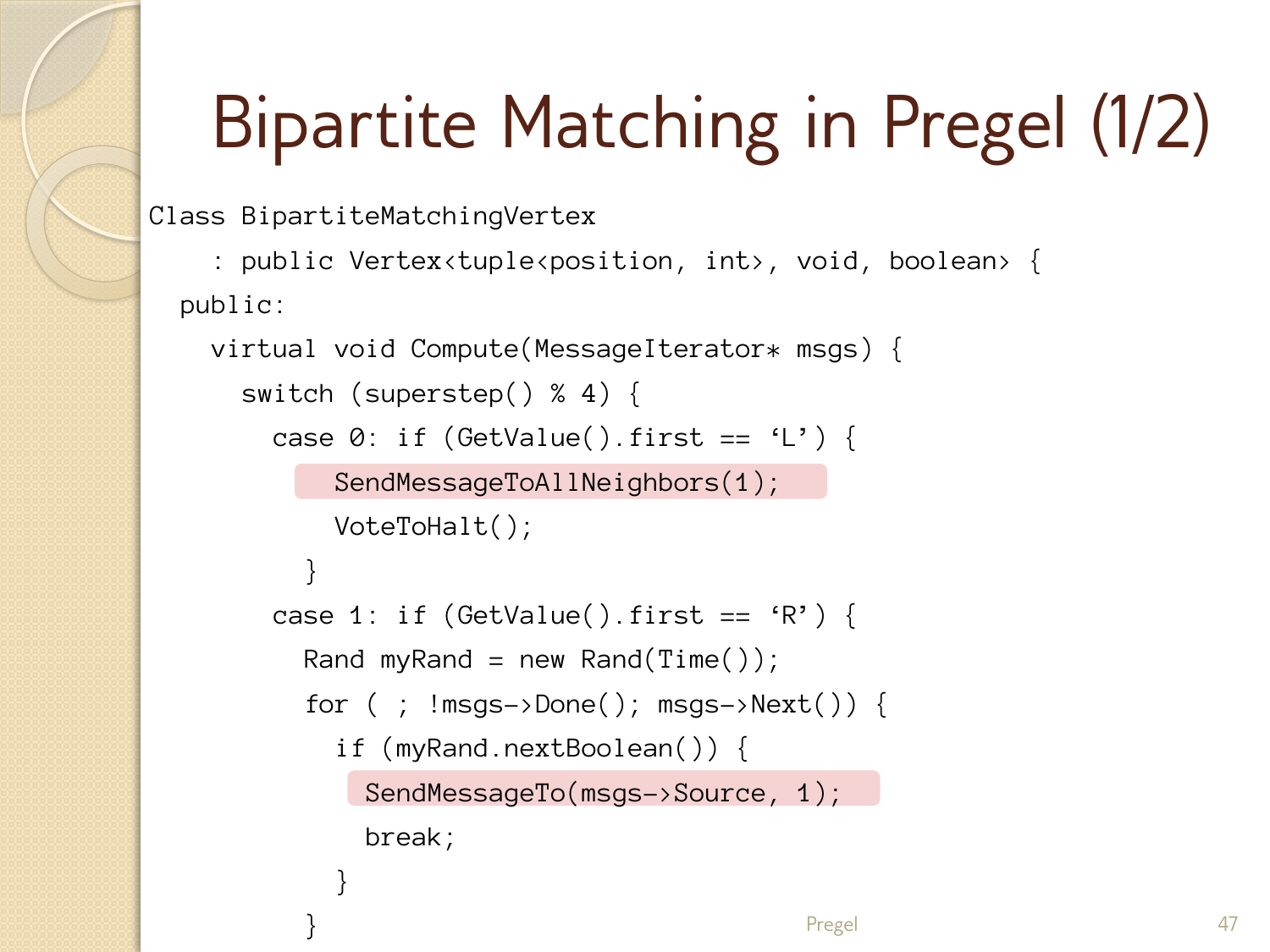

# Bipartite Matching in Pregel (1/2)
Class BipartiteMatchingVertex
    : public Vertex<tuple<position, int>, void, boolean> {
  public:
    virtual void Compute(MessageIterator* msgs) {
      switch (superstep() % 4) {
        case 0: if (GetValue().first == ‘L’) {
            SendMessageToAllNeighbors(1);
            VoteToHalt();
          }
        case 1: if (GetValue().first == ‘R’) {
          Rand myRand = new Rand(Time());
          for ( ; !msgs->Done(); msgs->Next()) {
            if (myRand.nextBoolean()) {
              SendMessageTo(msgs->Source, 1);
              break;
            }
          }
          VoteToHalt(); }

Pregel
47